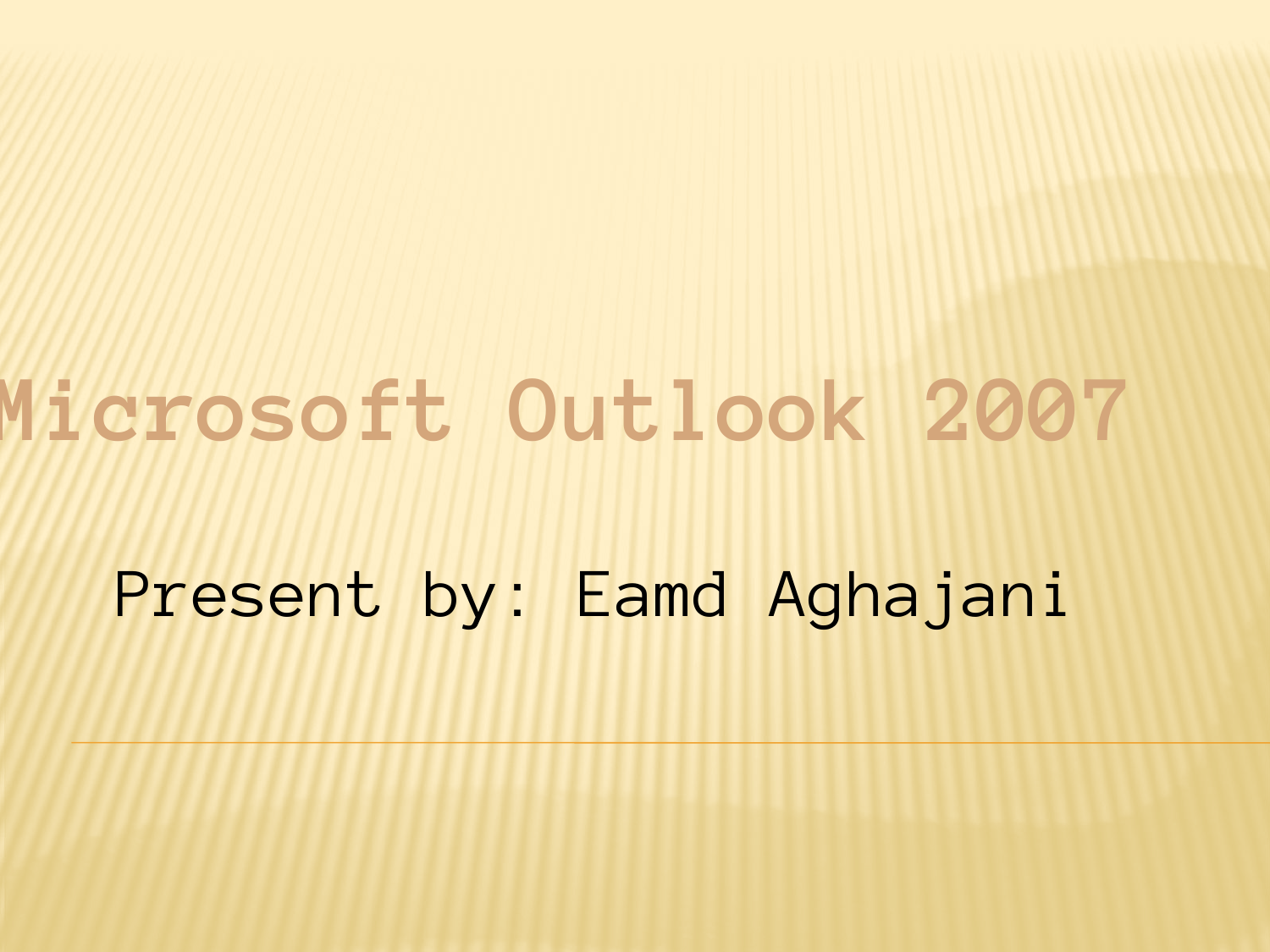

Microsoft Outlook 2007
Present by: Eamd Aghajani